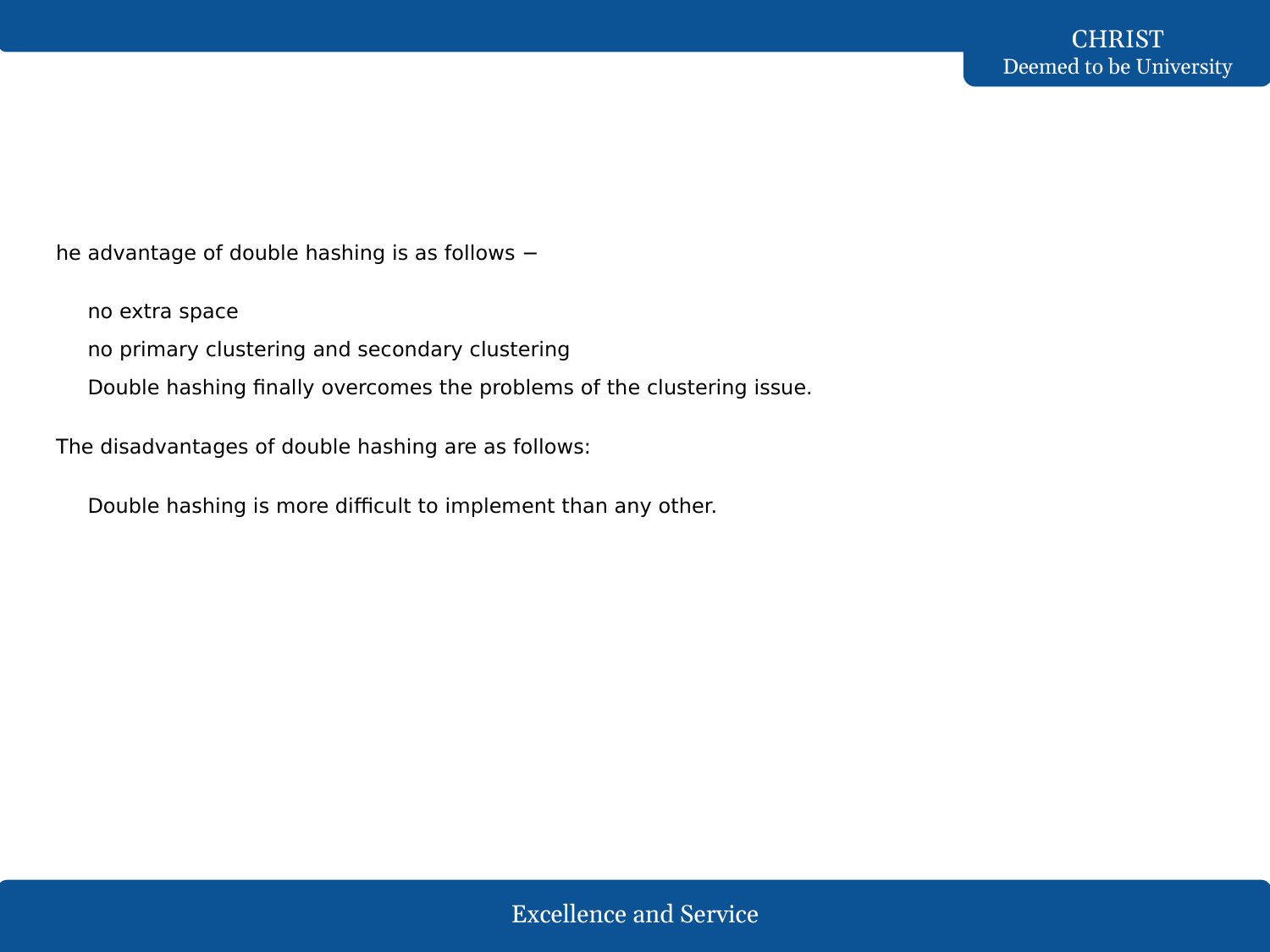

#
he advantage of double hashing is as follows −
no extra space
no primary clustering and secondary clustering
Double hashing finally overcomes the problems of the clustering issue.
The disadvantages of double hashing are as follows:
Double hashing is more difficult to implement than any other.